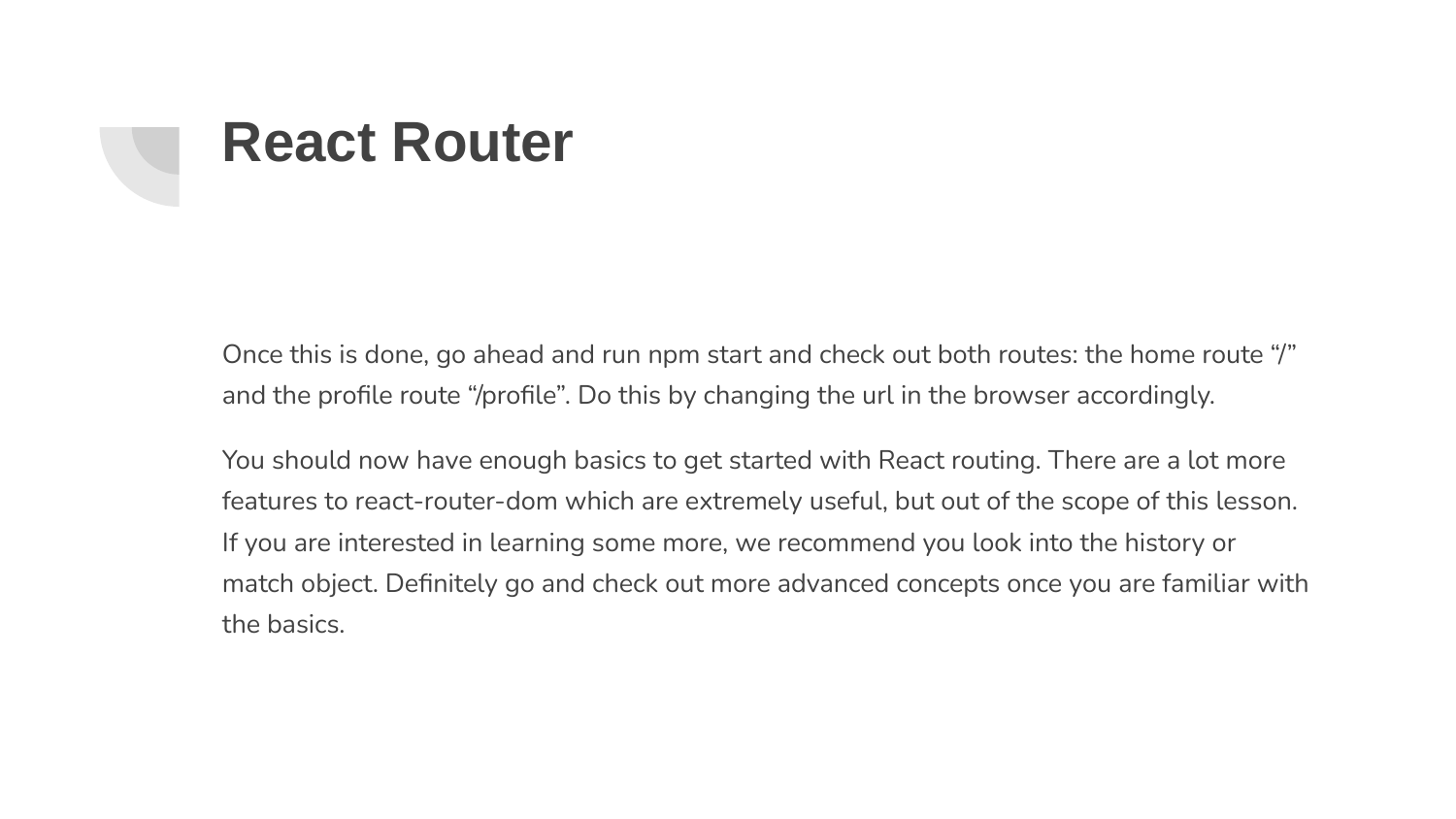

# React Router
Once this is done, go ahead and run npm start and check out both routes: the home route “/” and the profile route “/profile”. Do this by changing the url in the browser accordingly.
You should now have enough basics to get started with React routing. There are a lot more features to react-router-dom which are extremely useful, but out of the scope of this lesson. If you are interested in learning some more, we recommend you look into the history or match object. Definitely go and check out more advanced concepts once you are familiar with the basics.